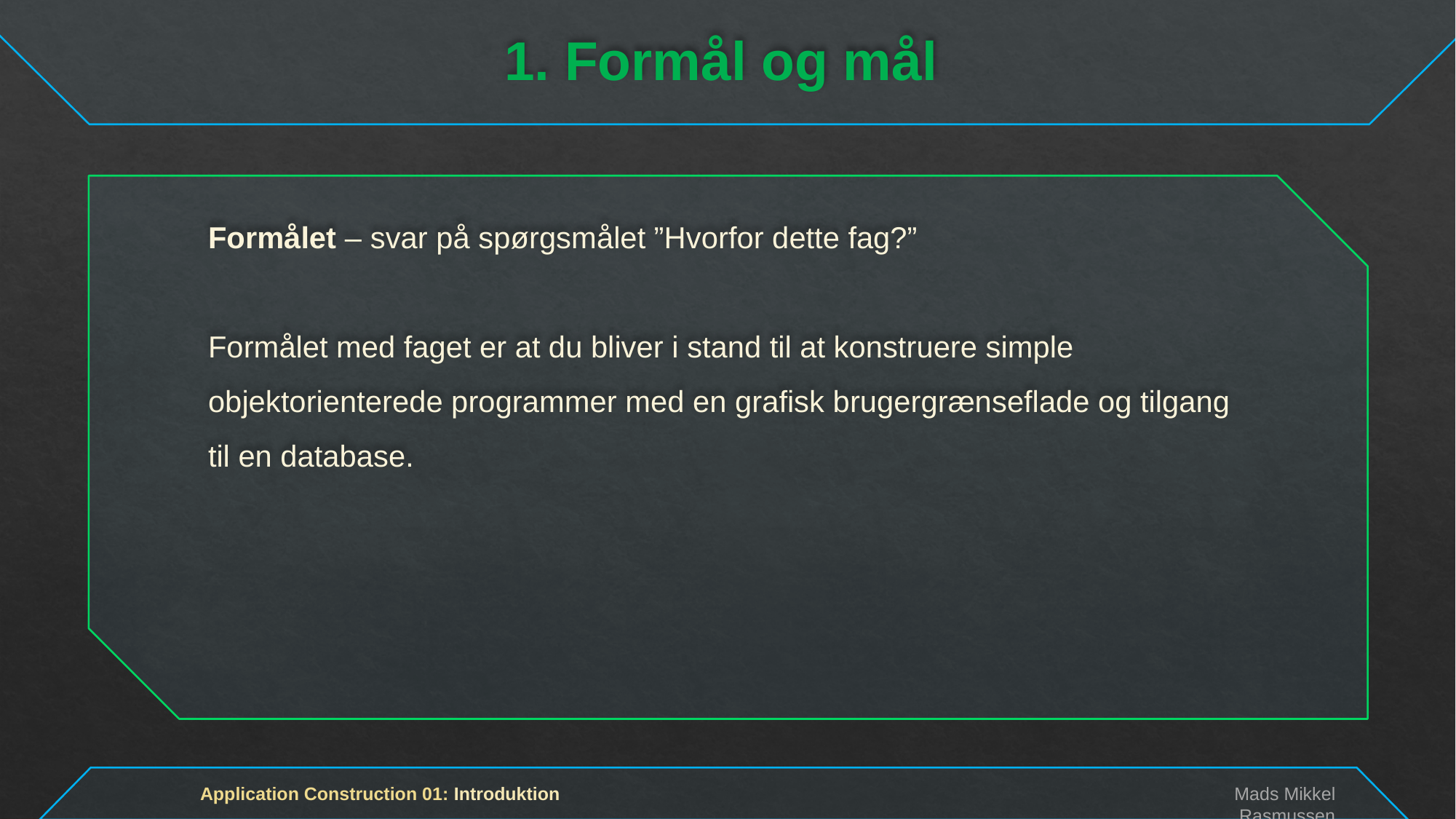

# 1. Formål og mål

Formålet – svar på spørgsmålet ”Hvorfor dette fag?”

Formålet med faget er at du bliver i stand til at konstruere simple objektorienterede programmer med en grafisk brugergrænseflade og tilgang til en database.

Application Construction 01: Introduktion
Mads Mikkel Rasmussen